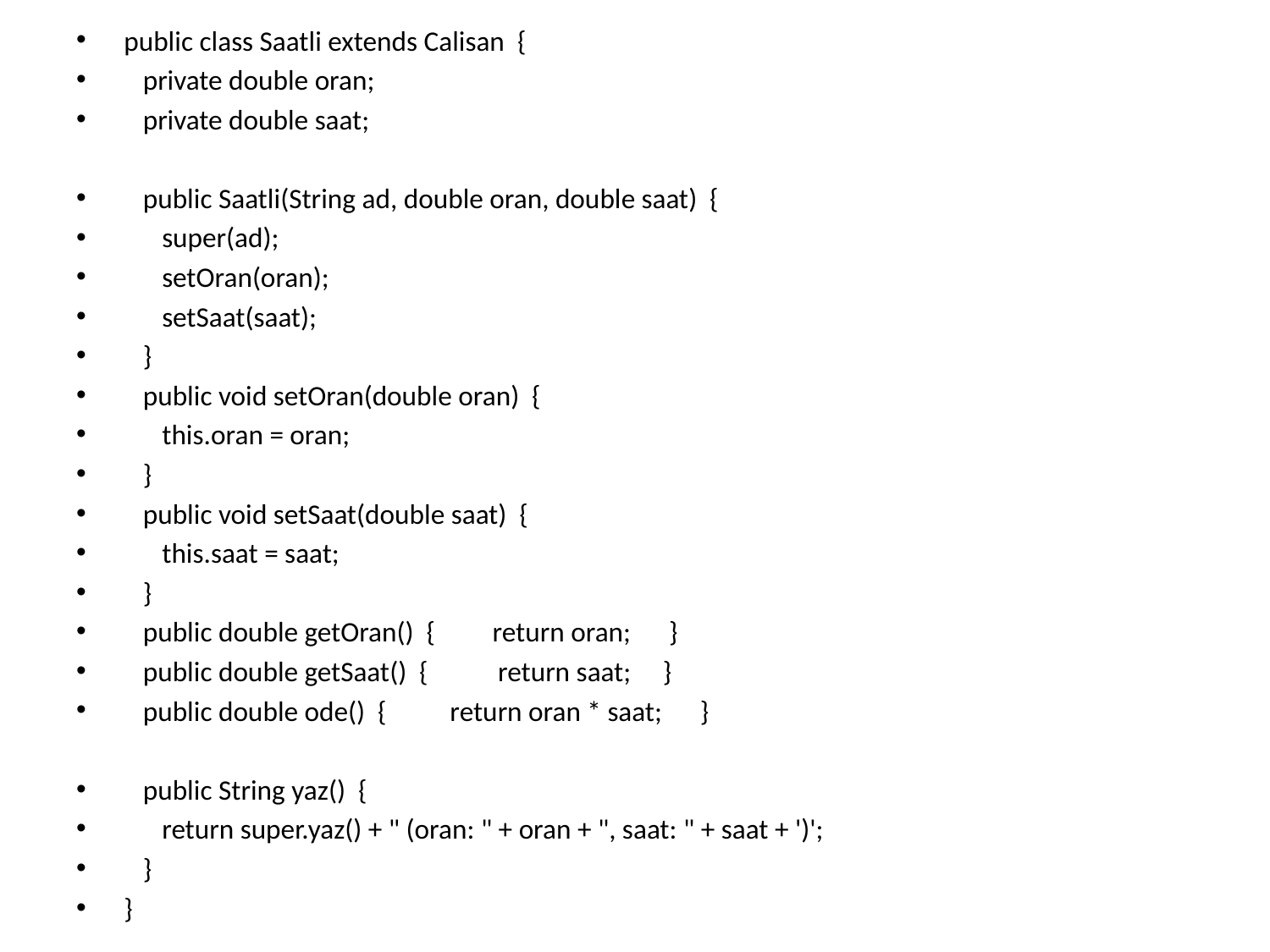

public class Saatli extends Calisan  {
   private double oran;
   private double saat;

   public Saatli(String ad, double oran, double saat)  {
      super(ad);
      setOran(oran);
      setSaat(saat);
   }
   public void setOran(double oran)  {
      this.oran = oran;
   }
   public void setSaat(double saat)  {
      this.saat = saat;
   }
   public double getOran()  {         return oran;      }
   public double getSaat()  {           return saat;     }
   public double ode()  {          return oran * saat;      }

   public String yaz()  {
      return super.yaz() + " (oran: " + oran + ", saat: " + saat + ')';
   }
}